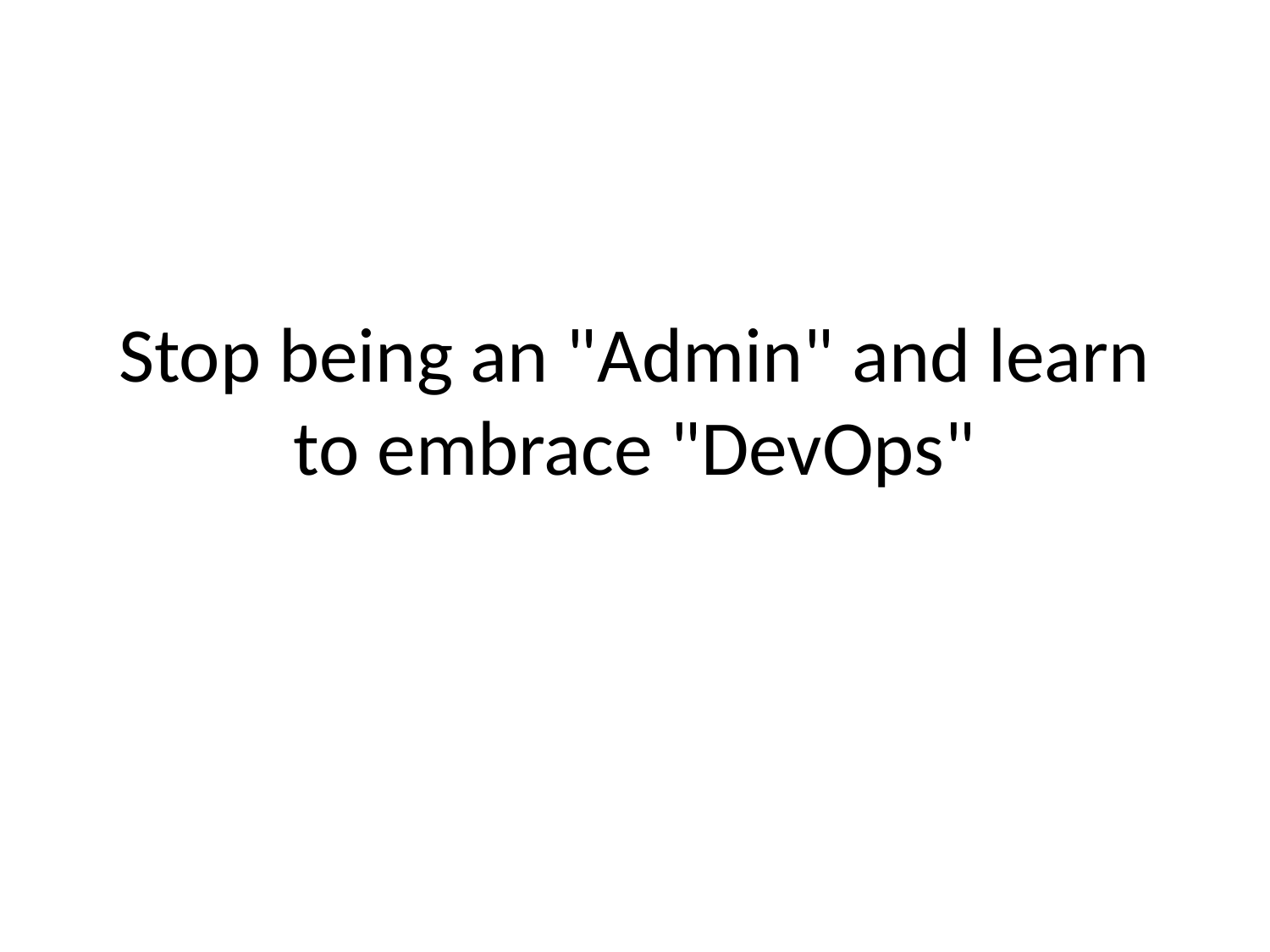

# Stop being an "Admin" and learn to embrace "DevOps"